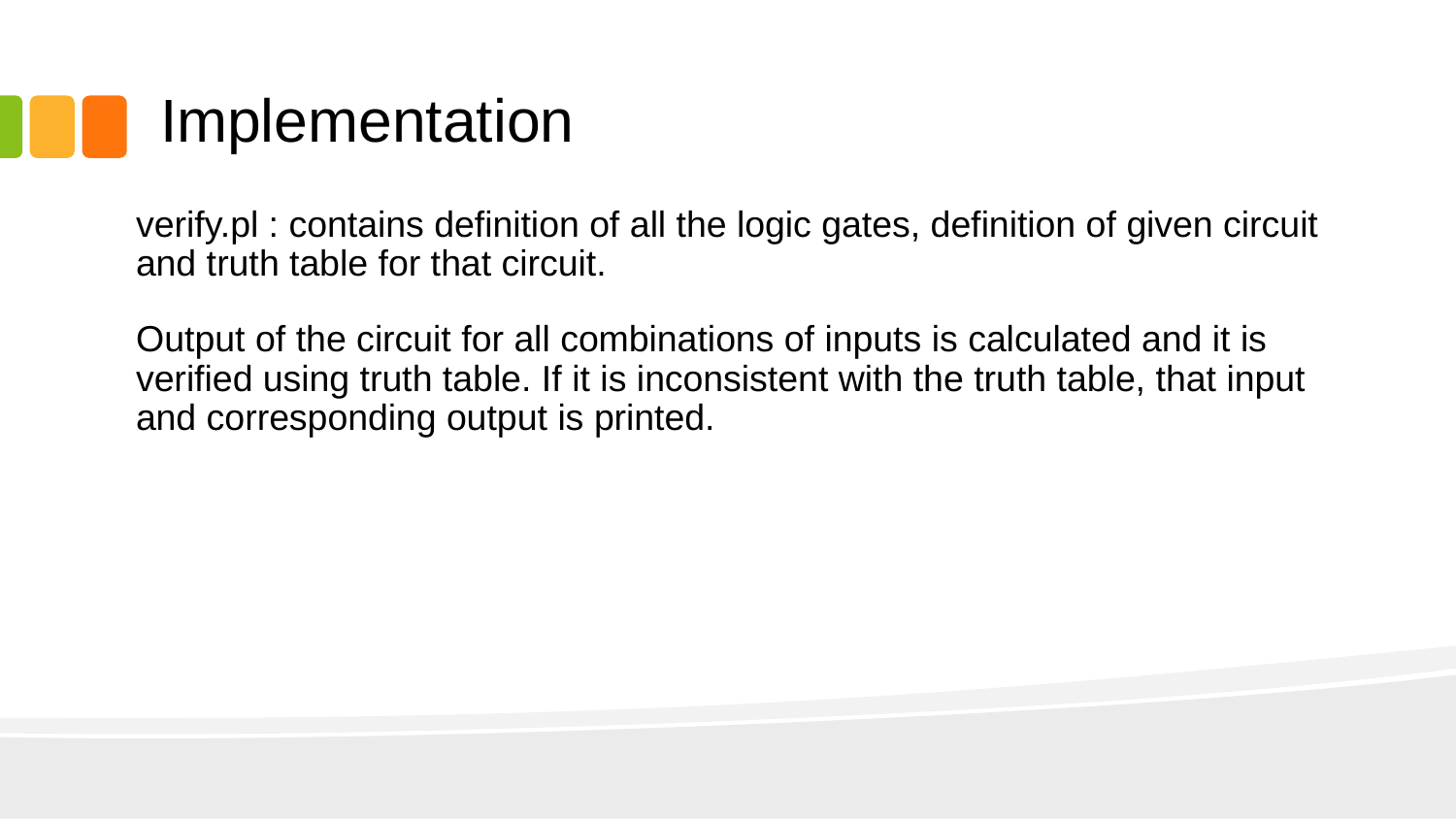

# Implementation
  verify.pl : contains definition of all the logic gates, definition of given circuit and truth table for that circuit.
  Output of the circuit for all combinations of inputs is calculated and it is verified using truth table. If it is inconsistent with the truth table, that input and corresponding output is printed.